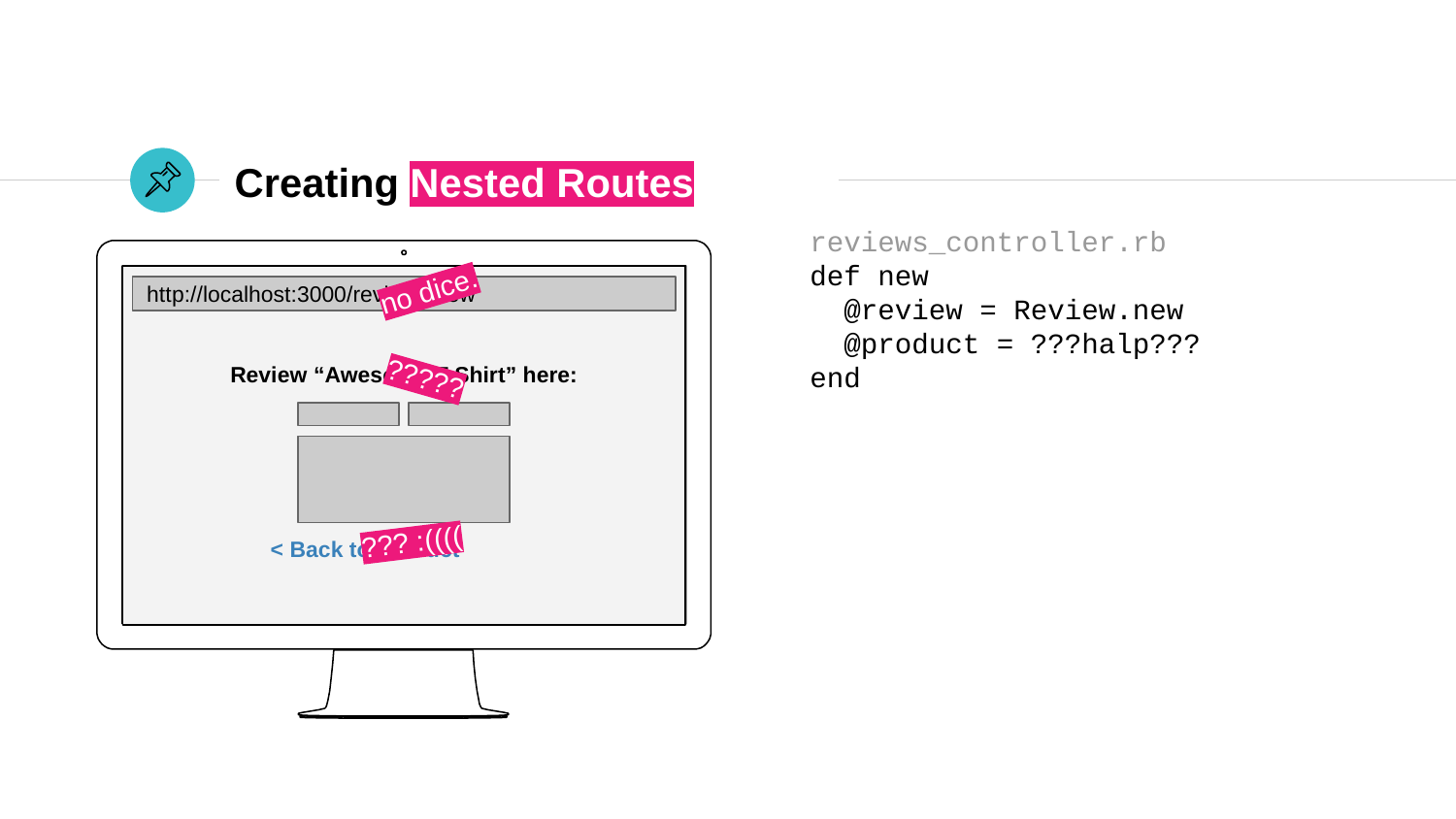

# Creating Nested Routes

reviews_controller.rb
def new
  @review = Review.new
  @product = ???halp???
end

no dice.

http://localhost:3000/reviews/new
Review “Awesome T-Shirt” here:
?????

??? :((((
< Back to product